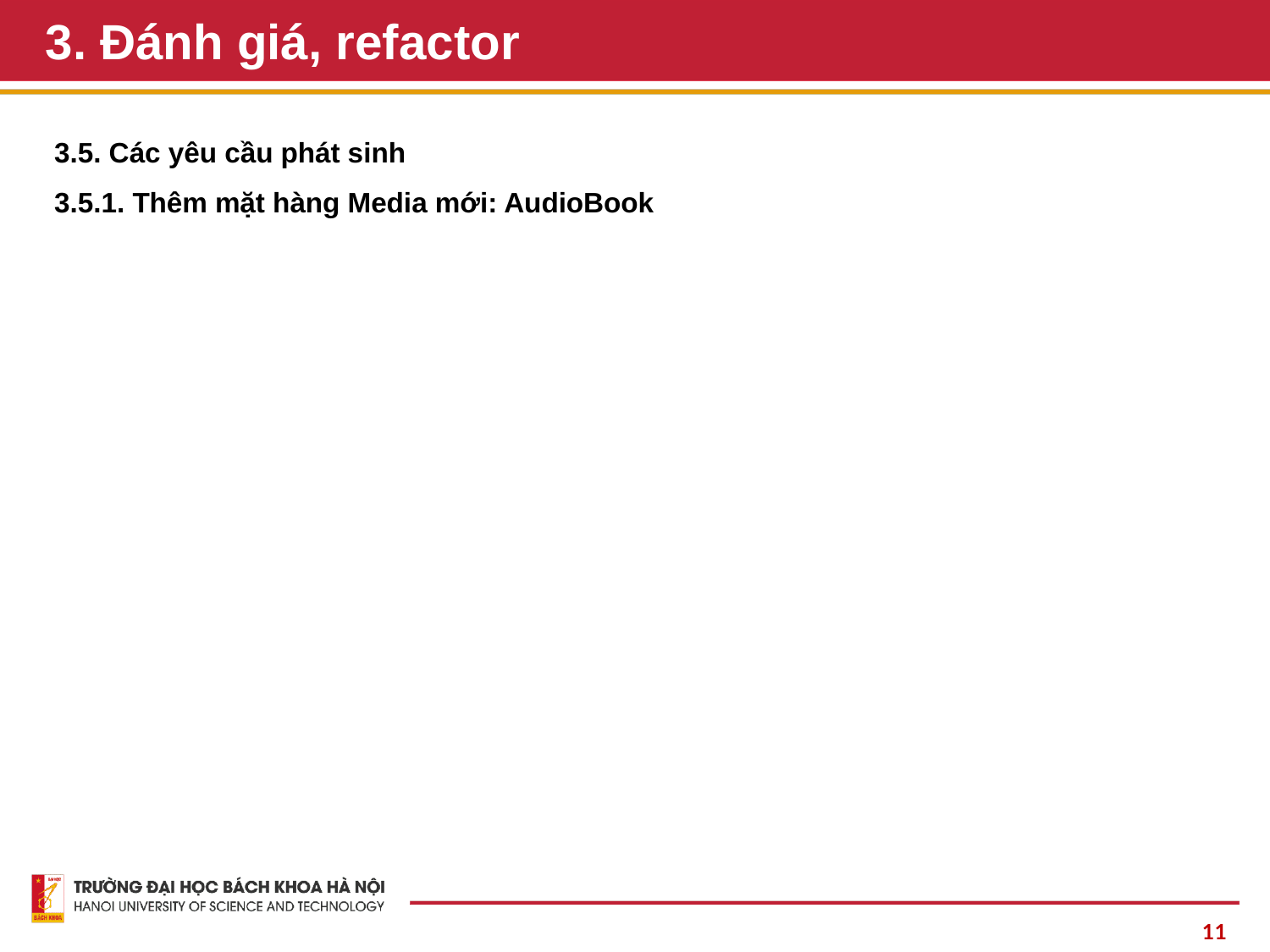

# 3. Đánh giá, refactor
3.5. Các yêu cầu phát sinh
3.5.1. Thêm mặt hàng Media mới: AudioBook

11